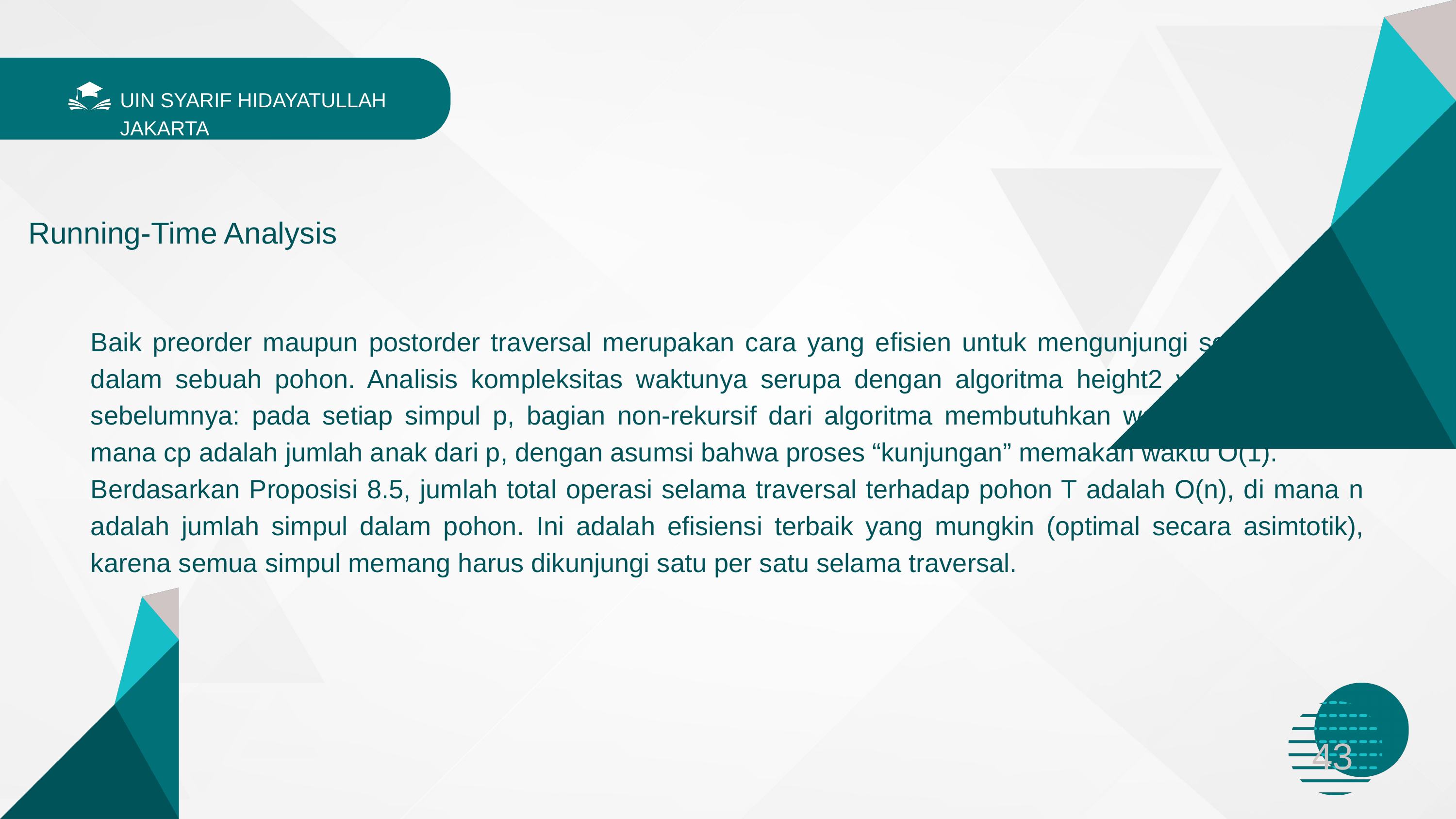

UIN SYARIF HIDAYATULLAH JAKARTA
Running-Time Analysis
Baik preorder maupun postorder traversal merupakan cara yang efisien untuk mengunjungi seluruh posisi dalam sebuah pohon. Analisis kompleksitas waktunya serupa dengan algoritma height2 yang dijelaskan sebelumnya: pada setiap simpul p, bagian non-rekursif dari algoritma membutuhkan waktu O(cp + 1), di mana cp adalah jumlah anak dari p, dengan asumsi bahwa proses “kunjungan” memakan waktu O(1).
Berdasarkan Proposisi 8.5, jumlah total operasi selama traversal terhadap pohon T adalah O(n), di mana n adalah jumlah simpul dalam pohon. Ini adalah efisiensi terbaik yang mungkin (optimal secara asimtotik), karena semua simpul memang harus dikunjungi satu per satu selama traversal.

43